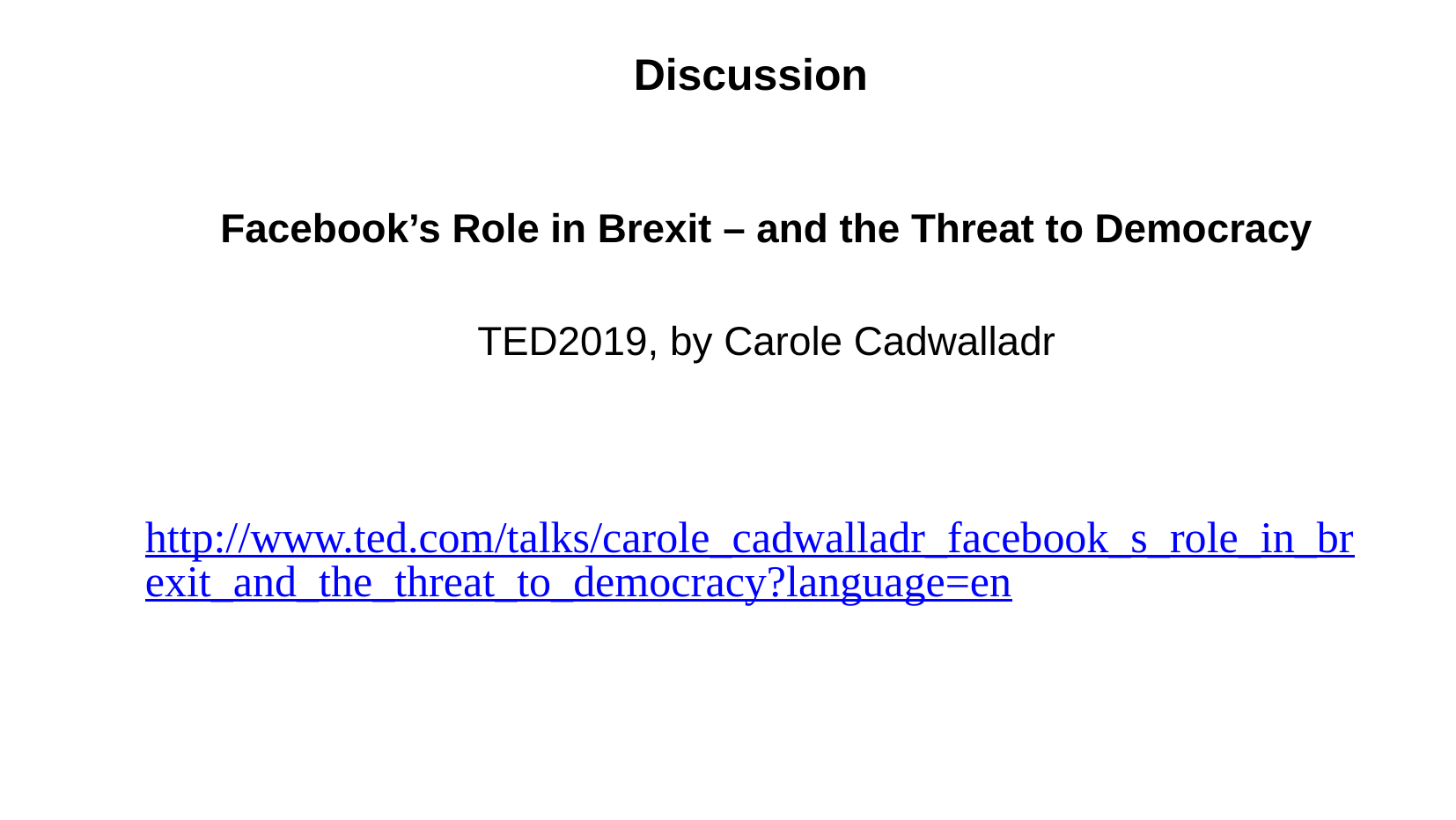

Discussion
Facebook’s Role in Brexit – and the Threat to Democracy
TED2019, by Carole Cadwalladr

http://www.ted.com/talks/carole_cadwalladr_facebook_s_role_in_brexit_and_the_threat_to_democracy?language=en